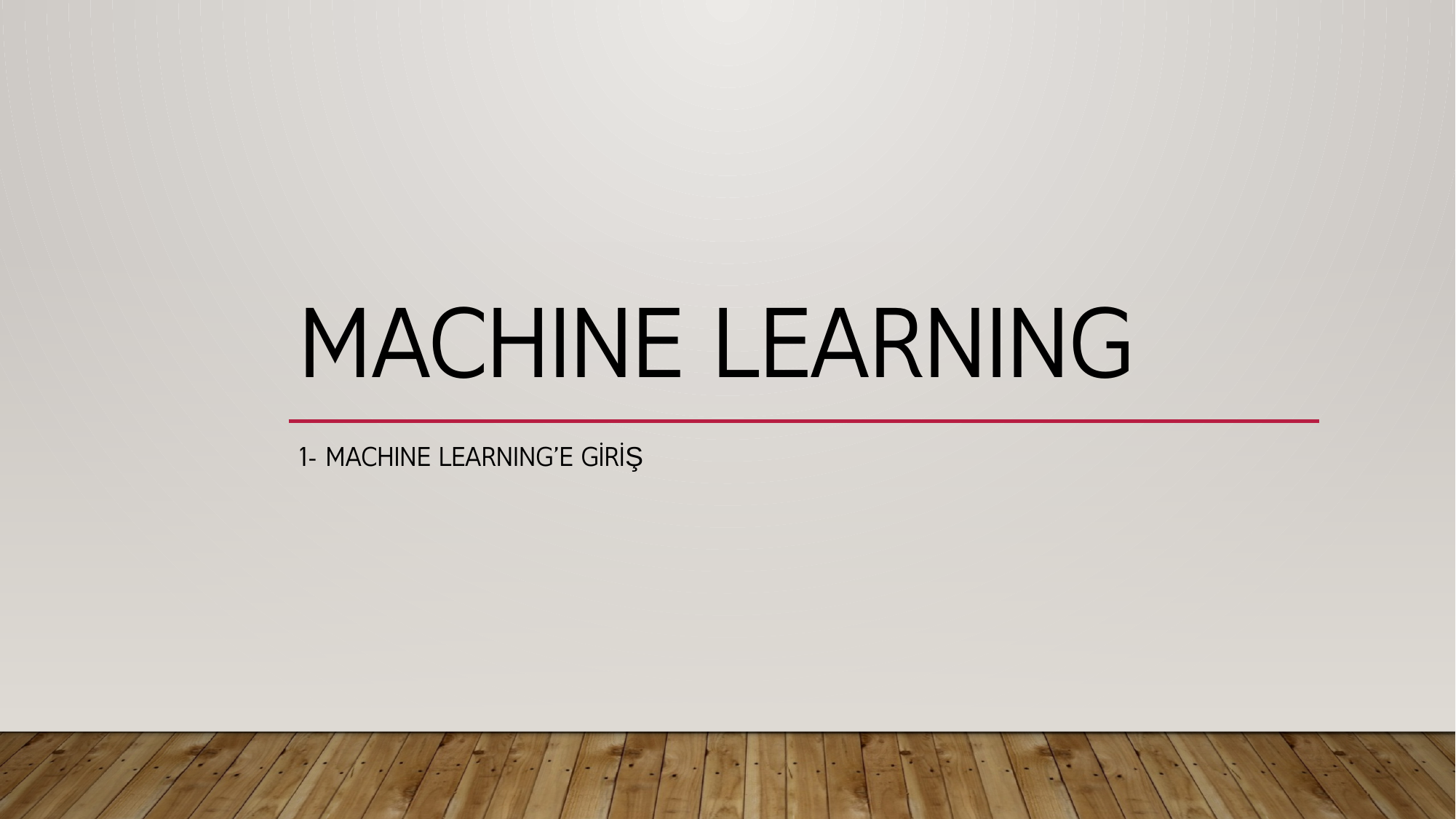

# Machıne learnıng
1- macHINE LEARNING’E GİRİŞ